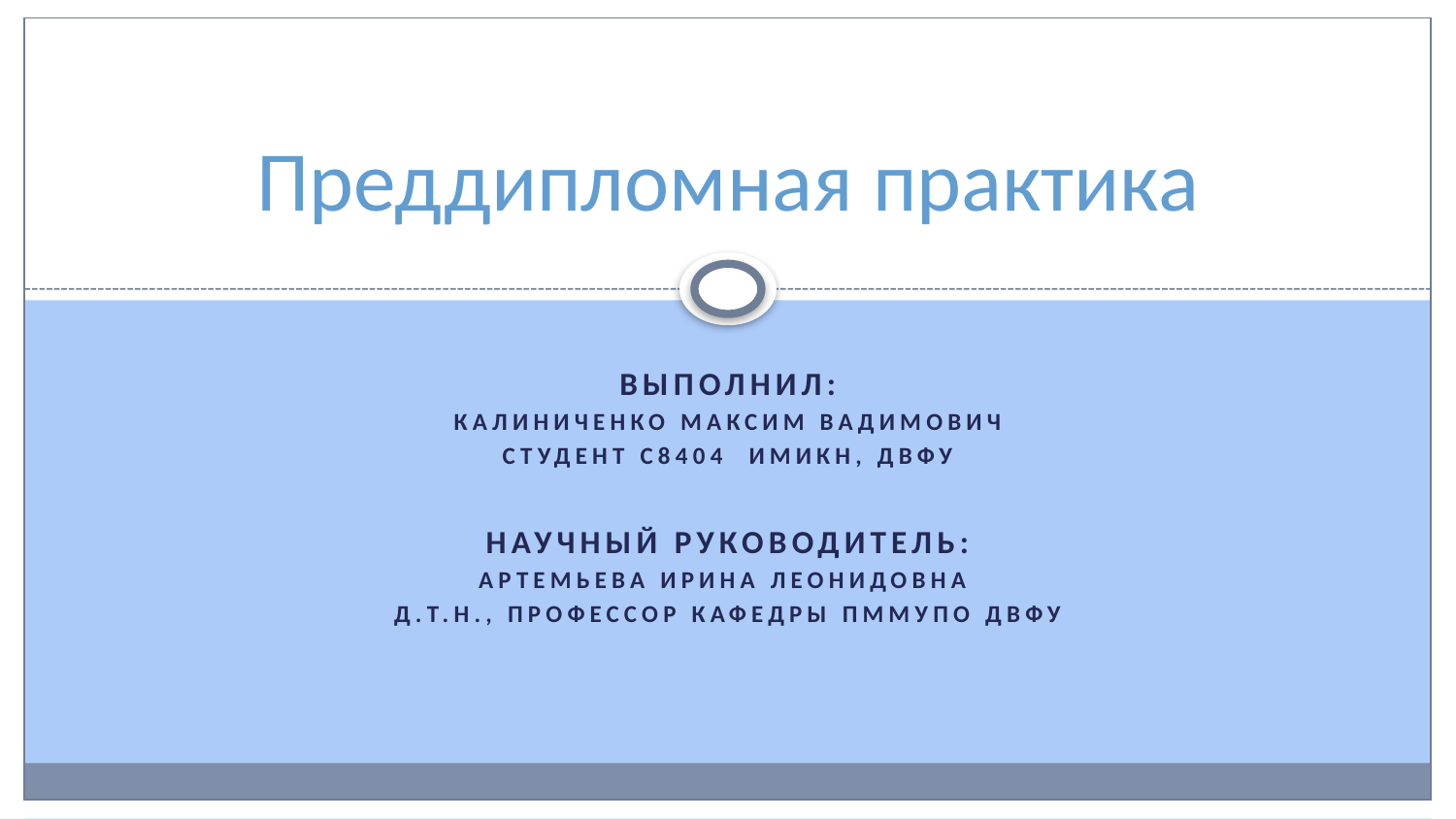

# Преддипломная практика
Выполнил:
Калиниченко Максим Вадимович
cтудент C8404  ИМиКН, ДВФУ

научный руководитель:
Артемьева Ирина Леонидовна
д.т.н., профессор кафедры ПММУПО ДВФУ